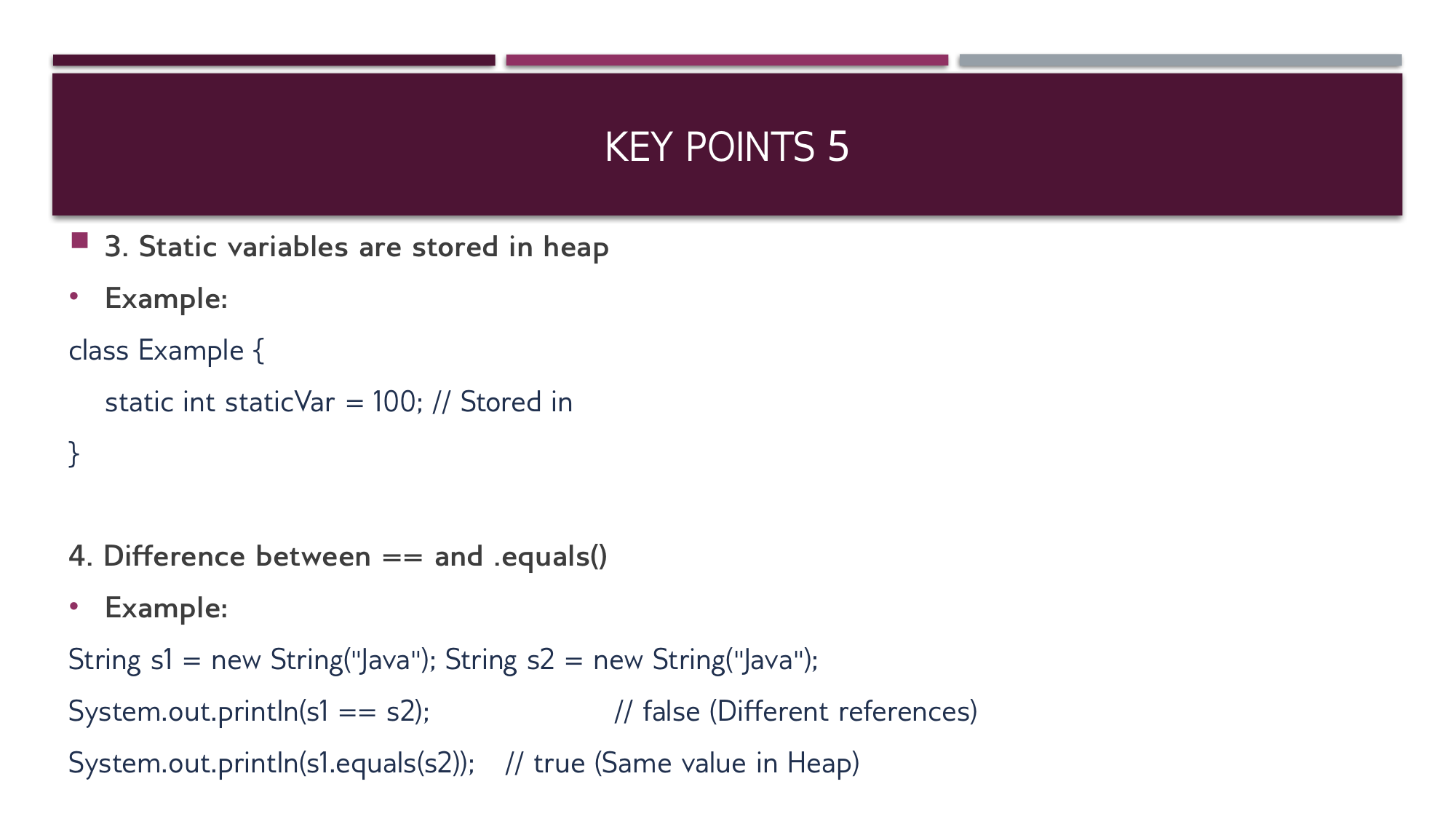

# 5 key points
3. Static variables are stored in heap
Example:
class Example {
    static int staticVar = 100; // Stored in
}

4. Difference between == and .equals()
Example:
String s1 = new String("Java"); String s2 = new String("Java");
System.out.println(s1 == s2); 		// false (Different references)
System.out.println(s1.equals(s2)); 	// true (Same value in Heap)